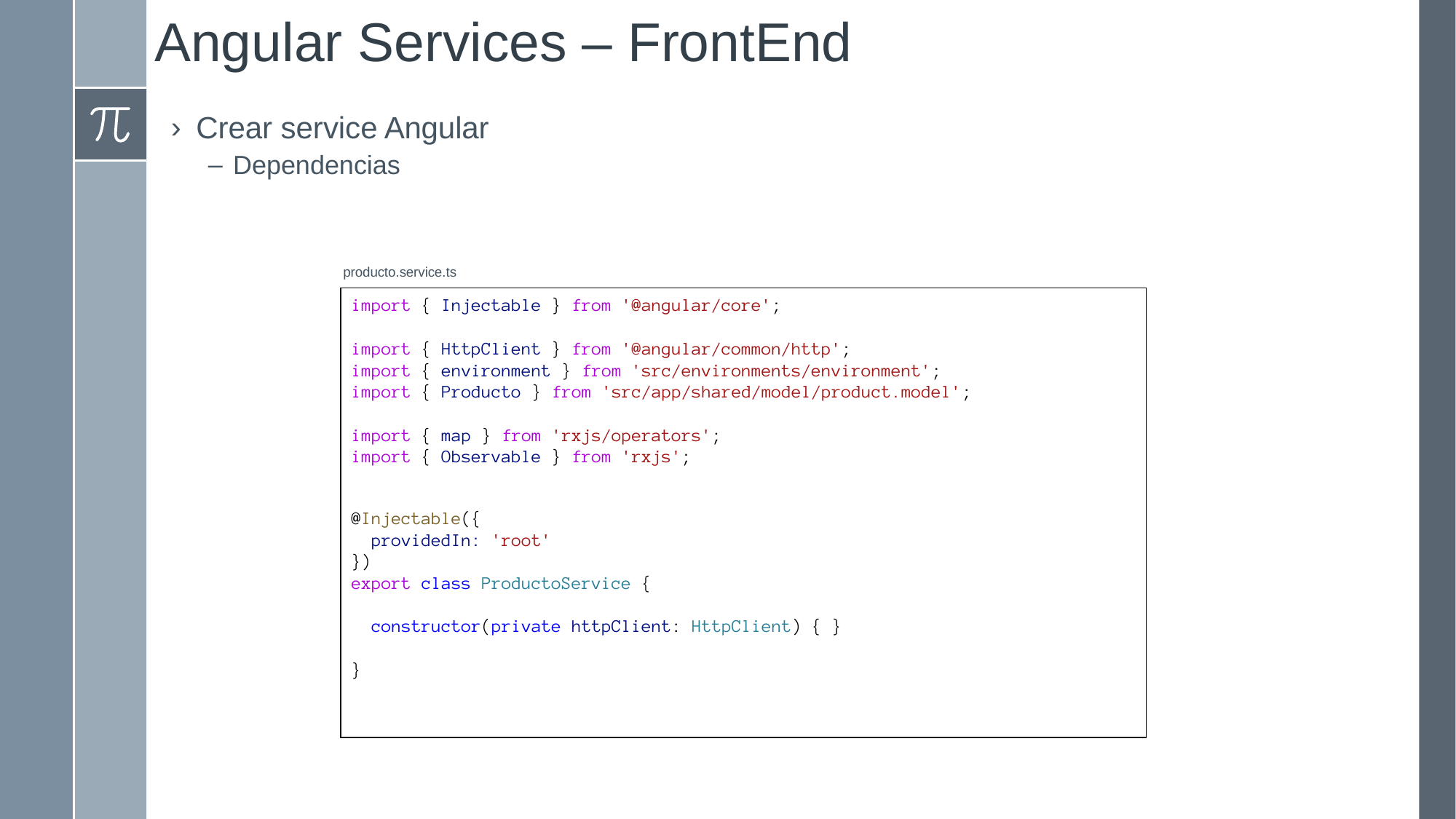

# Angular Services – FrontEnd
Crear service Angular
Dependencias

producto.service.ts
import { Injectable } from '@angular/core';

import { HttpClient } from '@angular/common/http';
import { environment } from 'src/environments/environment';
import { Producto } from 'src/app/shared/model/product.model';

import { map } from 'rxjs/operators';
import { Observable } from 'rxjs';

@Injectable({
  providedIn: 'root'
})
export class ProductoService {

  constructor(private httpClient: HttpClient) { }

}